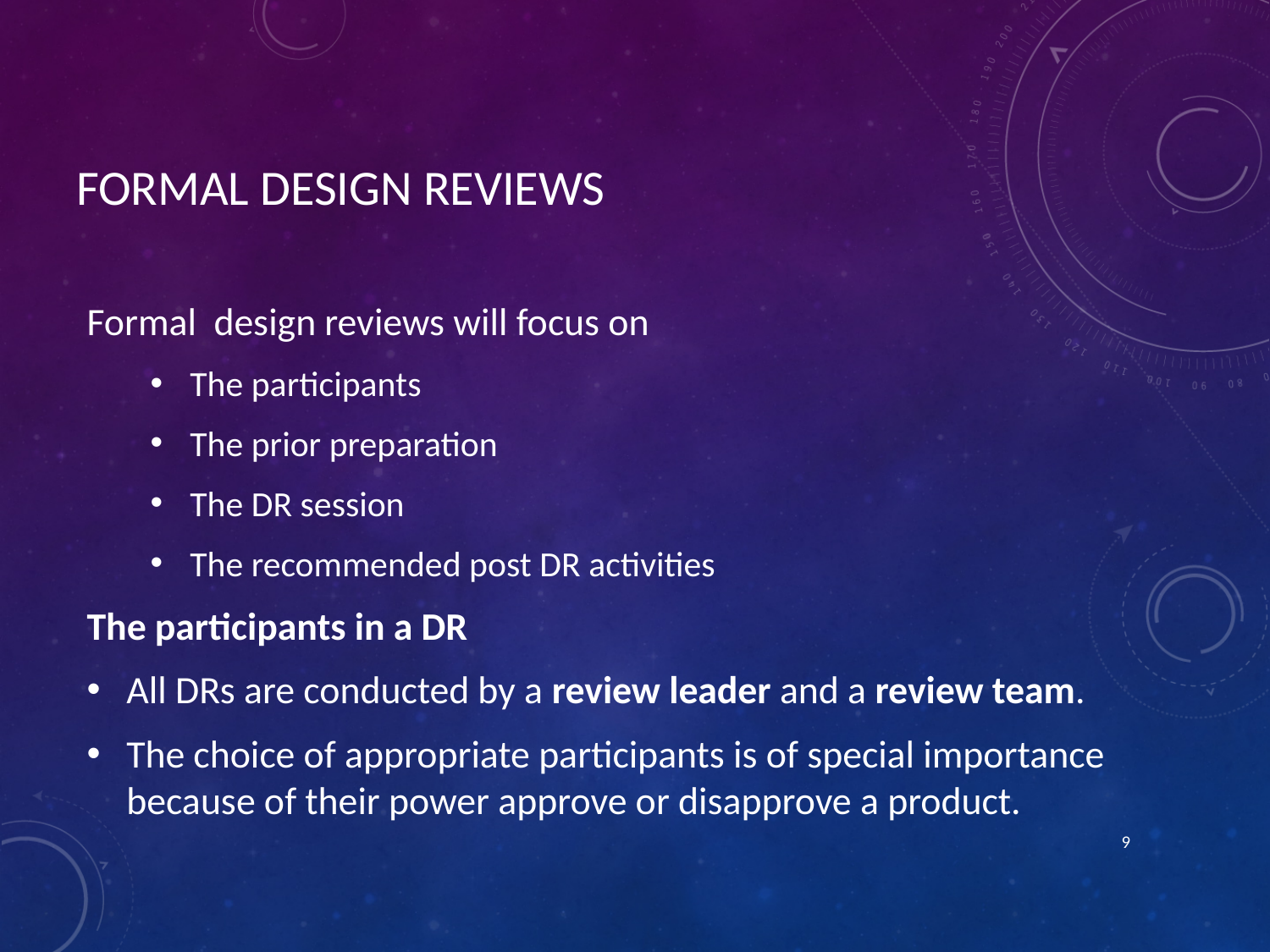

# Formal design Reviews
Formal  design reviews will focus on
The participants
The prior preparation
The DR session
The recommended post DR activities
The participants in a DR
All DRs are conducted by a review leader and a review team.
The choice of appropriate participants is of special importance because of their power approve or disapprove a product.
9